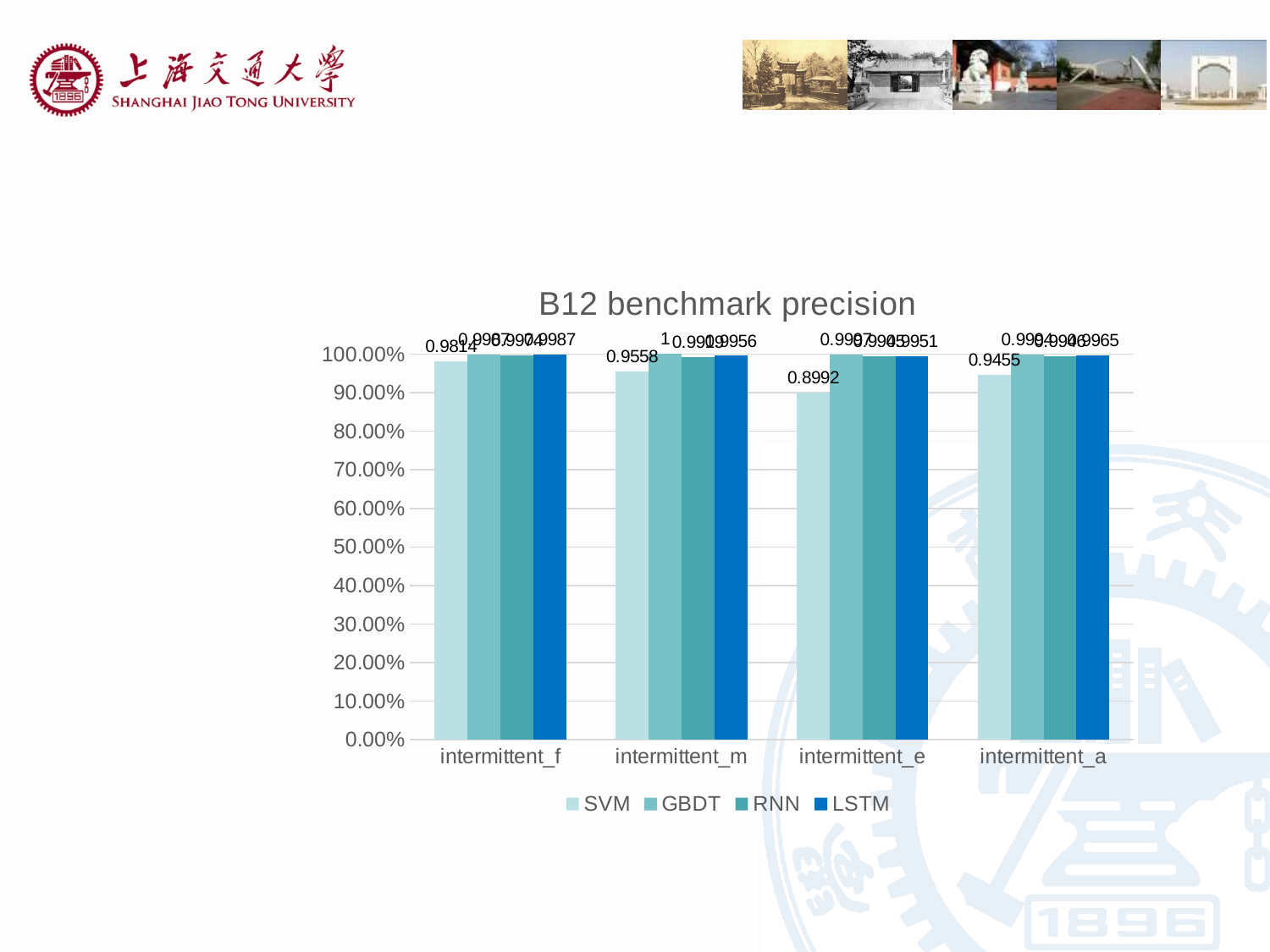

### Chart: B12 benchmark precision

| Category | SVM | GBDT | RNN | LSTM |
|---|---|---|---|---|
| intermittent_f | 0.9814 | 0.9987 | 0.9974 | 0.9987 |
| intermittent_m | 0.9558 | 1.0 | 0.9919 | 0.9956 |
| intermittent_e | 0.8992 | 0.9997 | 0.9945 | 0.9951 |
| intermittent_a | 0.9455 | 0.9994 | 0.9946 | 0.9965 |